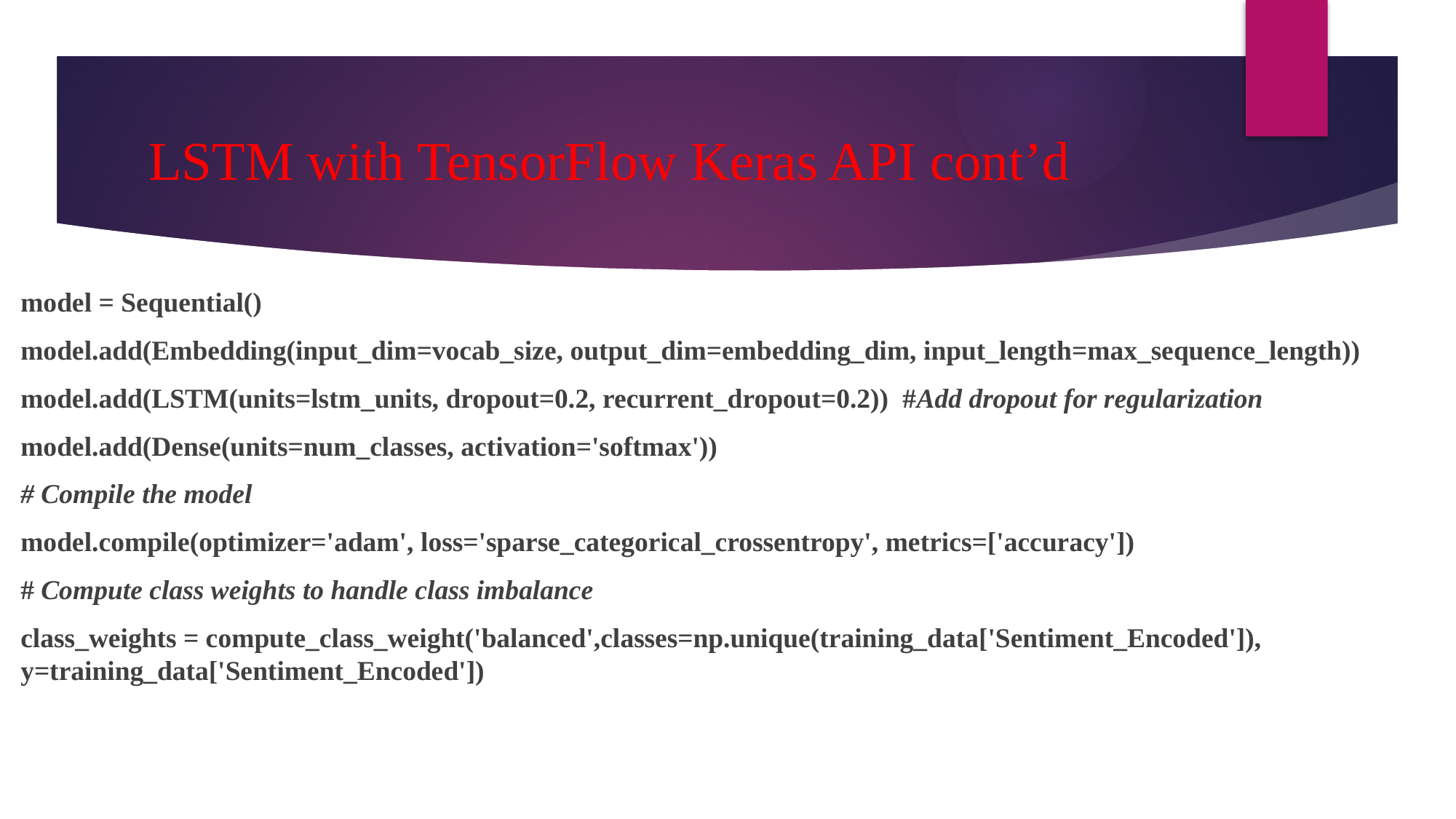

# LSTM with TensorFlow Keras API cont’d
model = Sequential()
model.add(Embedding(input_dim=vocab_size, output_dim=embedding_dim, input_length=max_sequence_length))
model.add(LSTM(units=lstm_units, dropout=0.2, recurrent_dropout=0.2))  #Add dropout for regularization
model.add(Dense(units=num_classes, activation='softmax'))
# Compile the model
model.compile(optimizer='adam', loss='sparse_categorical_crossentropy', metrics=['accuracy'])
# Compute class weights to handle class imbalance
class_weights = compute_class_weight('balanced',classes=np.unique(training_data['Sentiment_Encoded']), y=training_data['Sentiment_Encoded'])